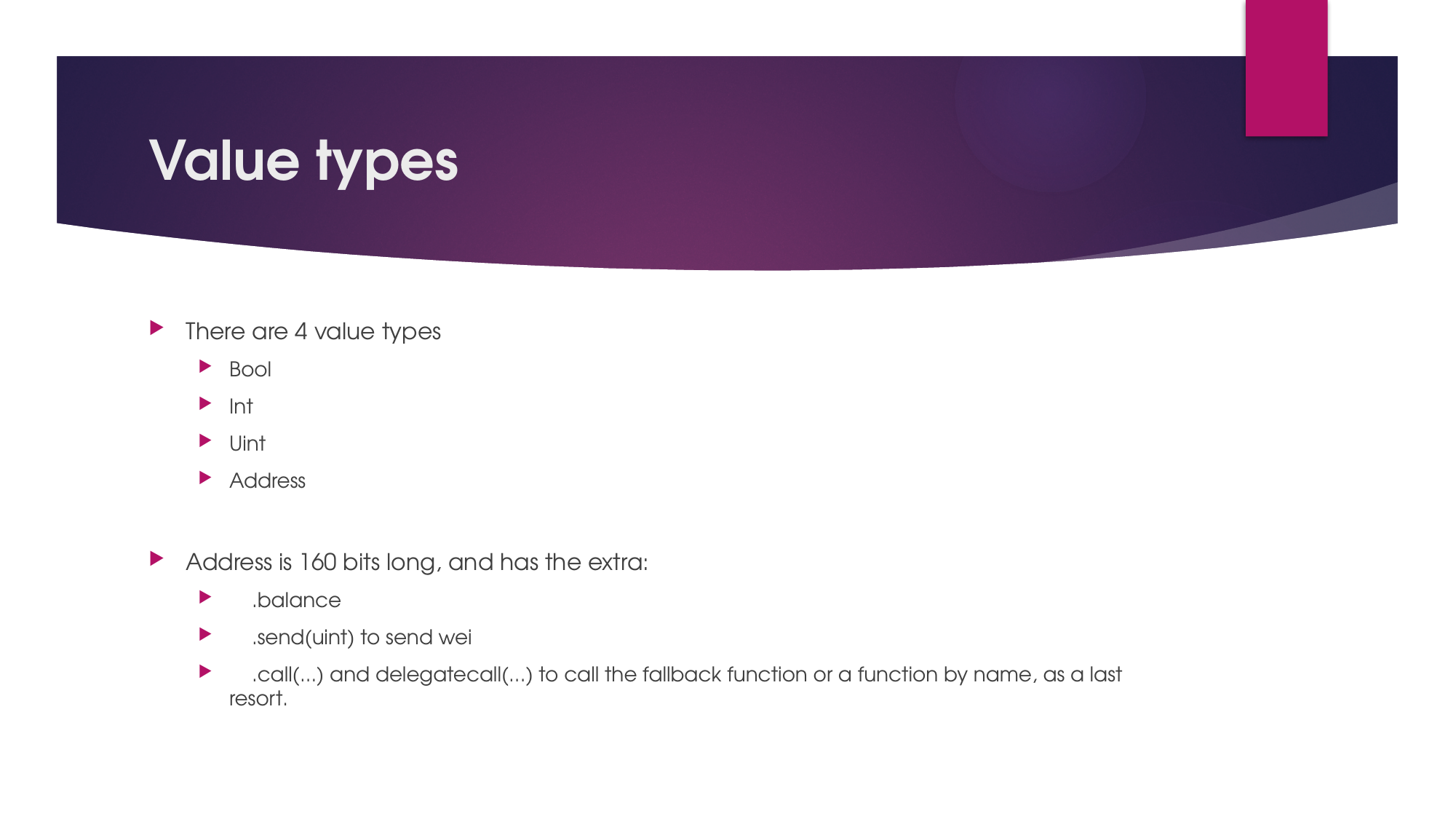

# Value types
There are 4 value types
Bool
Int
Uint
Address

Address is 160 bits long, and has the extra:
    .balance
    .send(uint) to send wei
    .call(...) and delegatecall(...) to call the fallback function or a function by name, as a last resort.